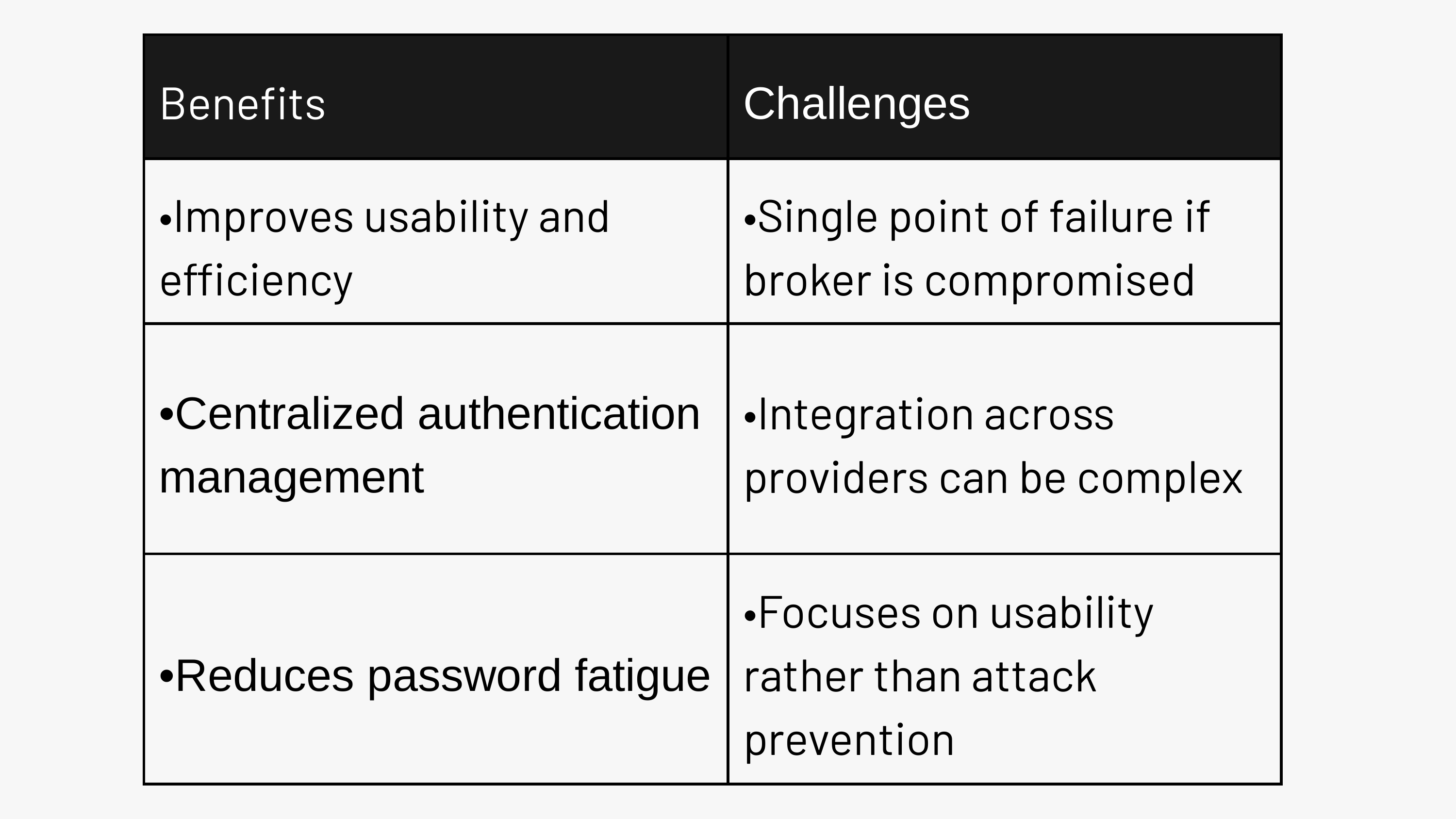

| Benefits | Challenges |
| --- | --- |
| •Improves usability and efficiency | •Single point of failure if broker is compromised |
| •Centralized authentication management | •Integration across providers can be complex |
| •Reduces password fatigue | •Focuses on usability rather than attack prevention |